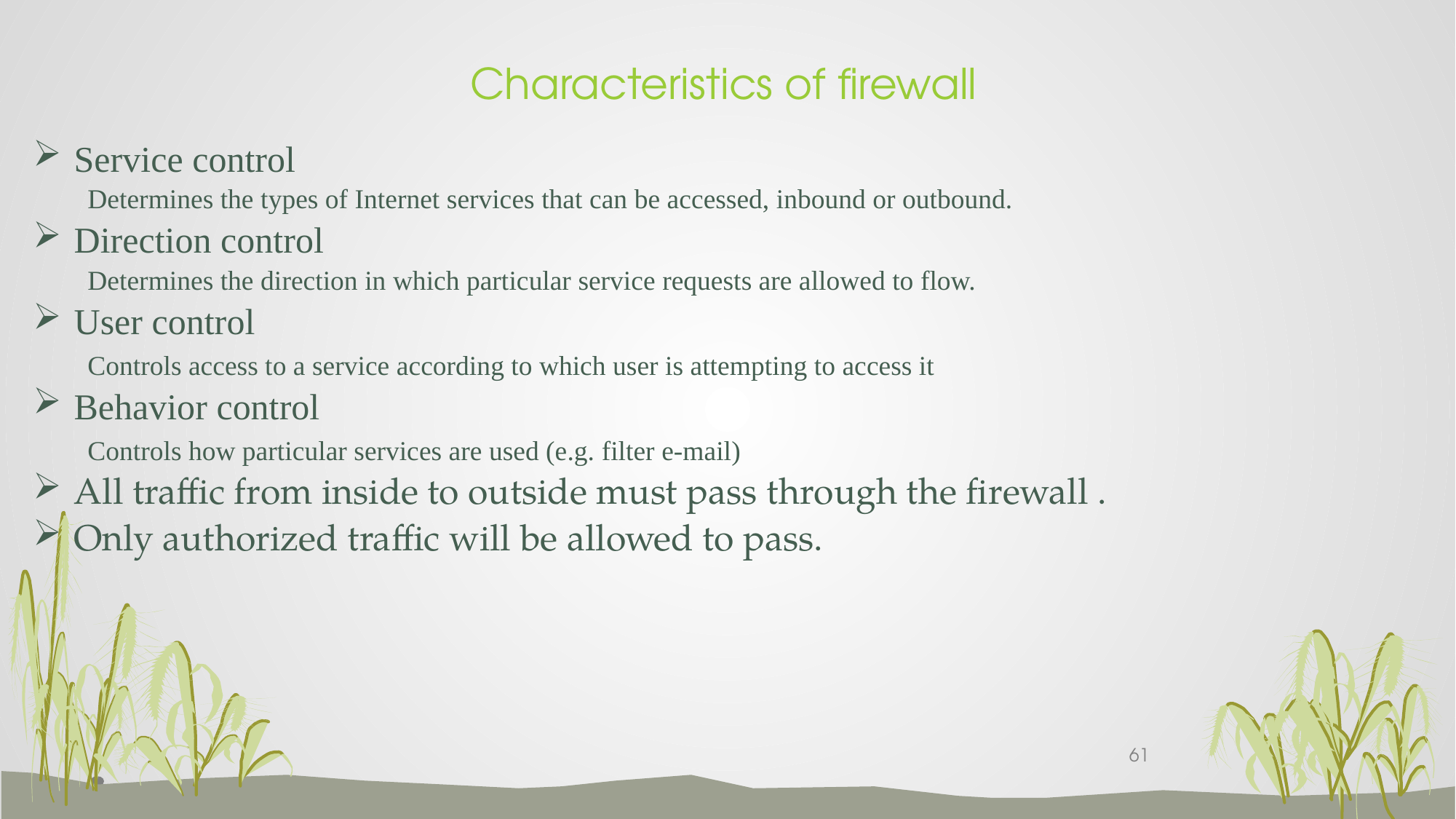

# Characteristics of firewall
Service control
Determines the types of Internet services that can be accessed, inbound or outbound.
Direction control
Determines the direction in which particular service requests are allowed to flow.
User control
Controls access to a service according to which user is attempting to access it
Behavior control
Controls how particular services are used (e.g. filter e-mail)
All traffic from inside to outside must pass through the firewall .
Only authorized traffic will be allowed to pass.

61